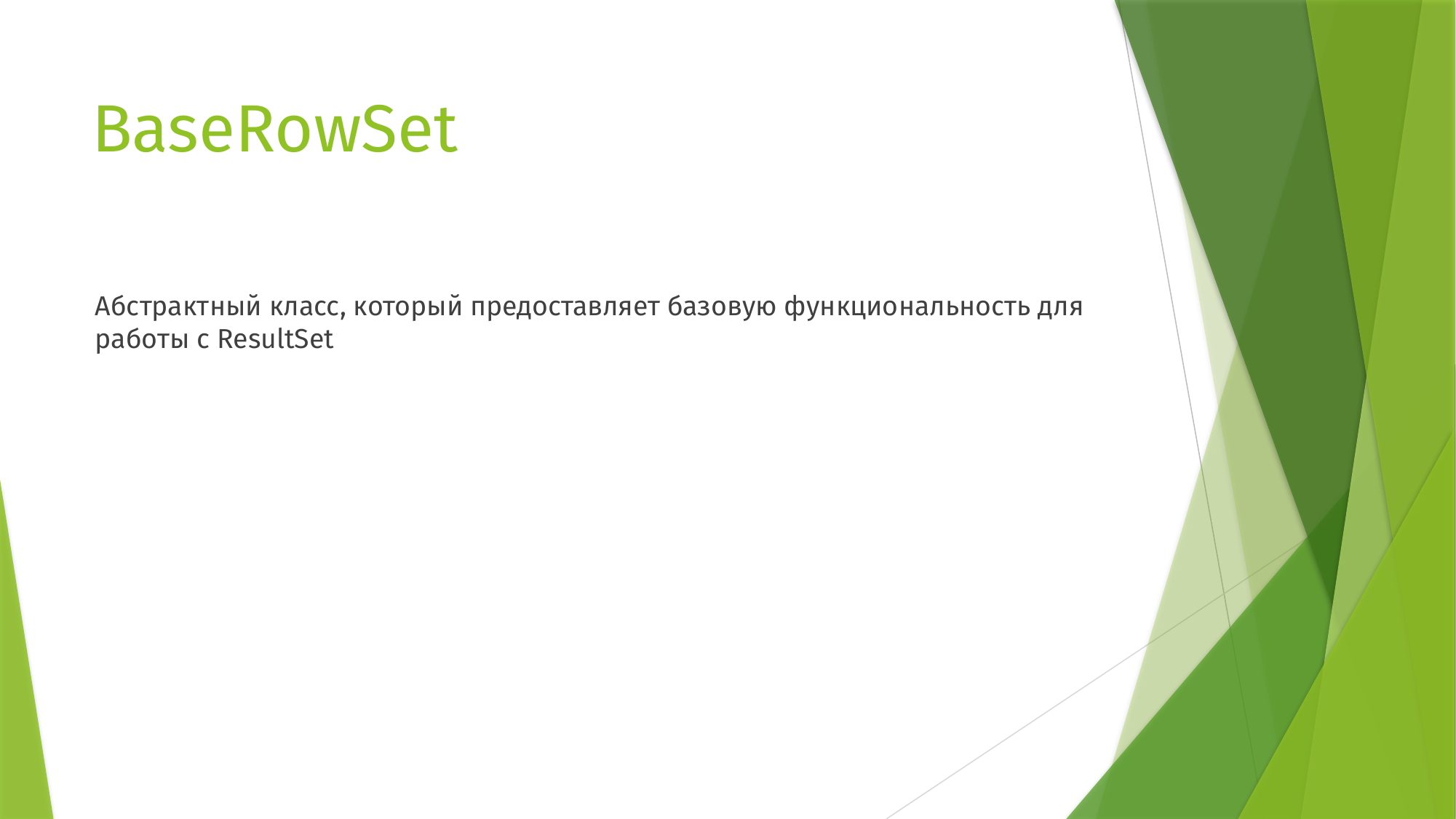

# BaseRowSet
Абстрактный класс, который предоставляет базовую функциональность для работы с ResultSet